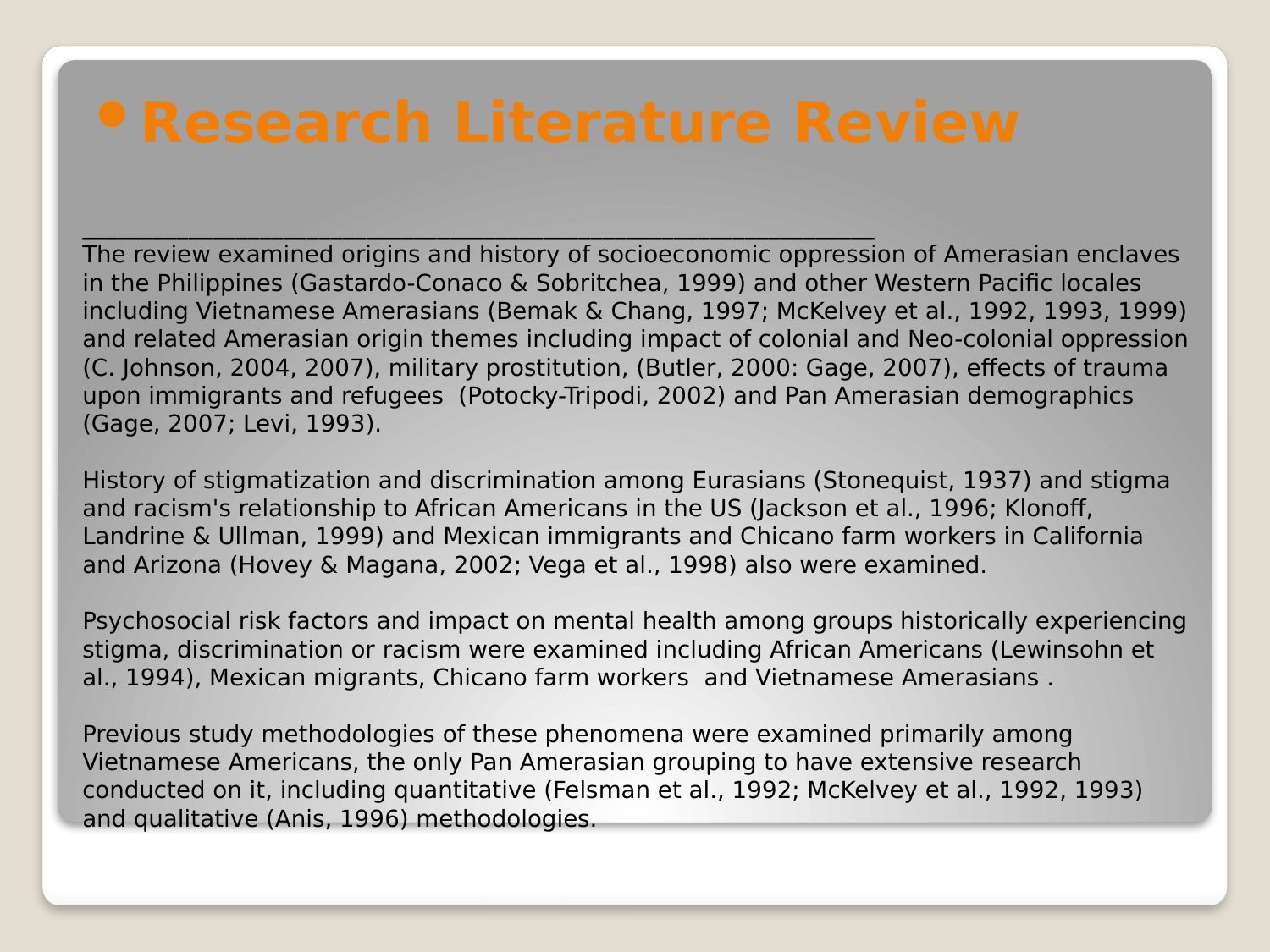

Research Literature Review

# ___________________________________________________________________ The review examined origins and history of socioeconomic oppression of Amerasian enclaves in the Philippines (Gastardo-Conaco & Sobritchea, 1999) and other Western Pacific locales including Vietnamese Amerasians (Bemak & Chang, 1997; McKelvey et al., 1992, 1993, 1999) and related Amerasian origin themes including impact of colonial and Neo-colonial oppression (C. Johnson, 2004, 2007), military prostitution, (Butler, 2000: Gage, 2007), effects of trauma upon immigrants and refugees  (Potocky-Tripodi, 2002) and Pan Amerasian demographics (Gage, 2007; Levi, 1993).   History of stigmatization and discrimination among Eurasians (Stonequist, 1937) and stigma and racism's relationship to African Americans in the US (Jackson et al., 1996; Klonoff, Landrine & Ullman, 1999) and Mexican immigrants and Chicano farm workers in California and Arizona (Hovey & Magana, 2002; Vega et al., 1998) also were examined.   Psychosocial risk factors and impact on mental health among groups historically experiencing stigma, discrimination or racism were examined including African Americans (Lewinsohn et al., 1994), Mexican migrants, Chicano farm workers  and Vietnamese Amerasians .   Previous study methodologies of these phenomena were examined primarily among Vietnamese Americans, the only Pan Amerasian grouping to have extensive research conducted on it, including quantitative (Felsman et al., 1992; McKelvey et al., 1992, 1993) and qualitative (Anis, 1996) methodologies.